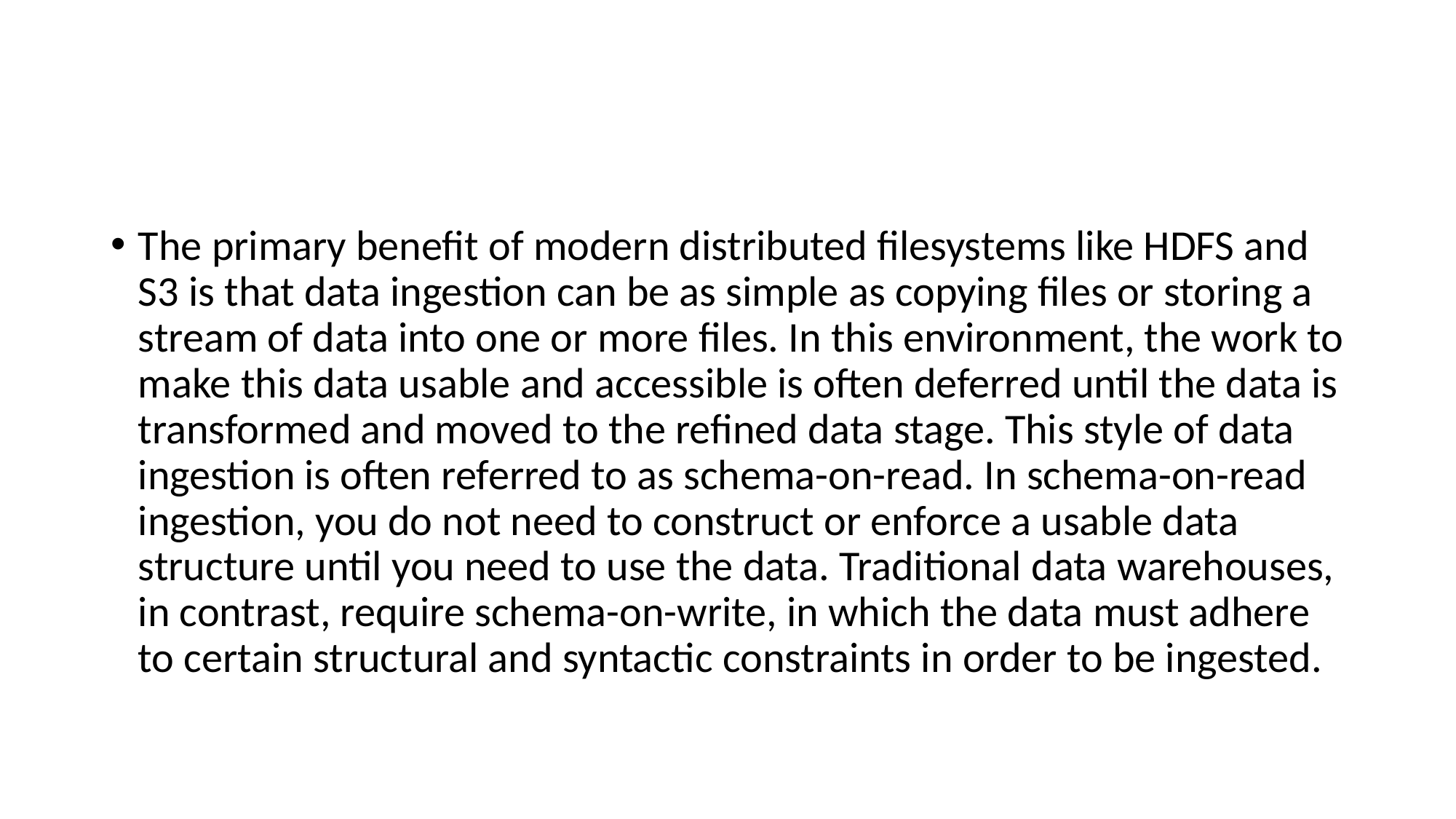

#
The primary benefit of modern distributed filesystems like HDFS and S3 is that data ingestion can be as simple as copying files or storing a stream of data into one or more files. In this environment, the work to make this data usable and accessible is often deferred until the data is transformed and moved to the refined data stage. This style of data ingestion is often referred to as schema-on-read. In schema-on-read ingestion, you do not need to construct or enforce a usable data structure until you need to use the data. Traditional data warehouses, in contrast, require schema-on-write, in which the data must adhere to certain structural and syntactic constraints in order to be ingested.